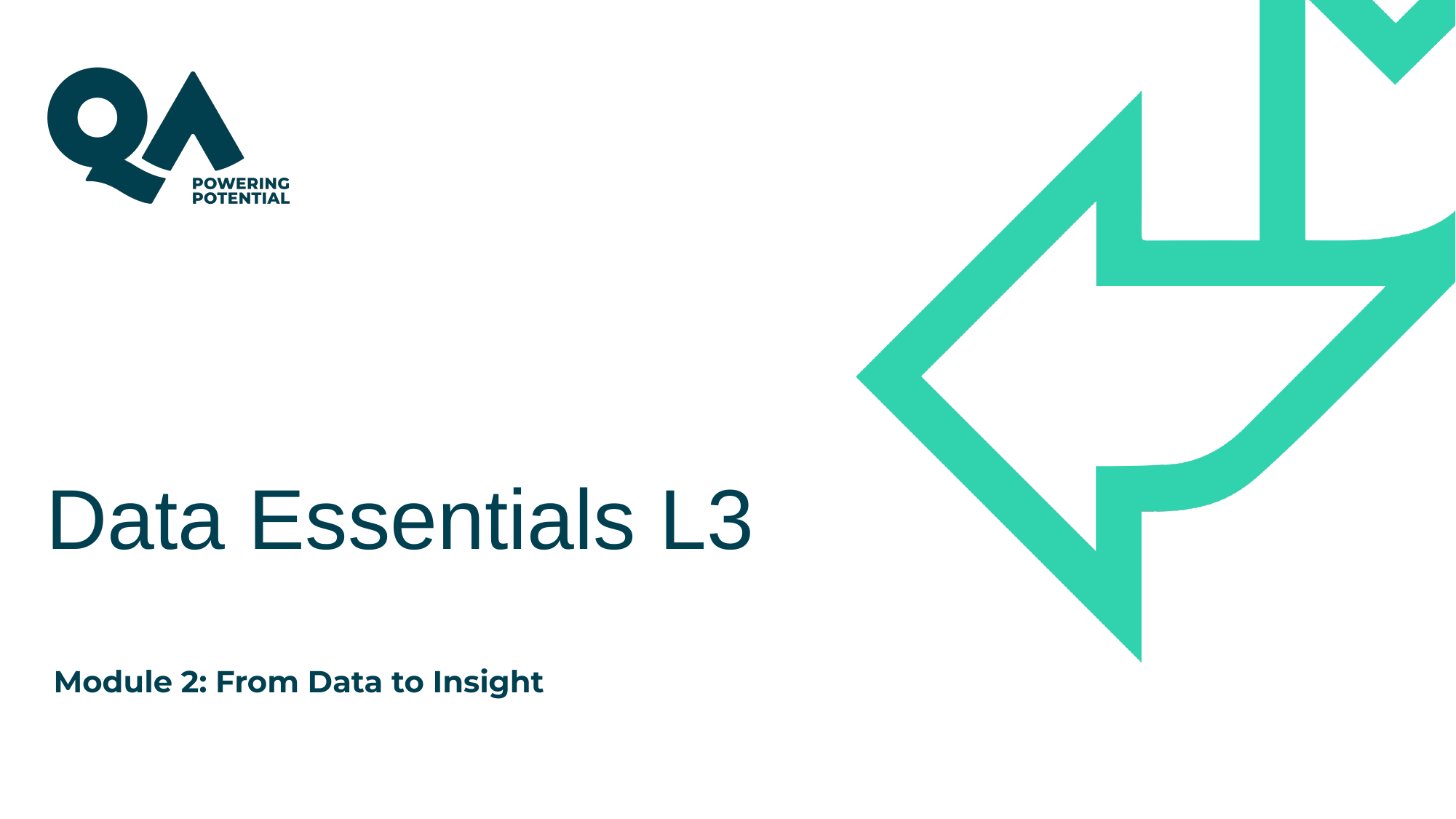

# Data Essentials L3
Module 2: From Data to Insight